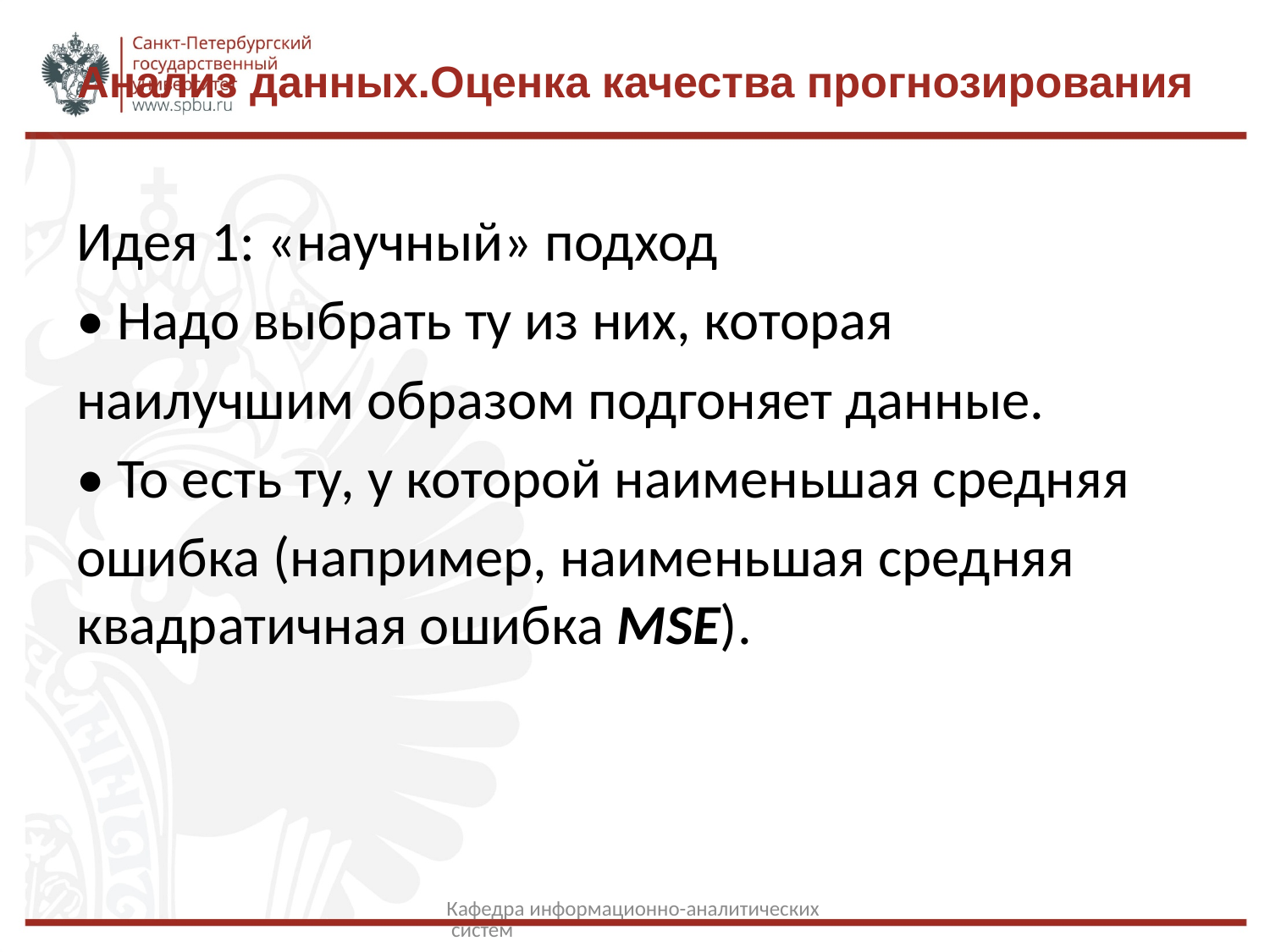

# Анализ данных.Оценка качества прогнозирования
Идея 1: «научный» подход
• Надо выбрать ту из них, которая
наилучшим образом подгоняет данные.
• То есть ту, у которой наименьшая средняя
ошибка (например, наименьшая средняя квадратичная ошибка MSE).
Кафедра информационно-аналитических систем